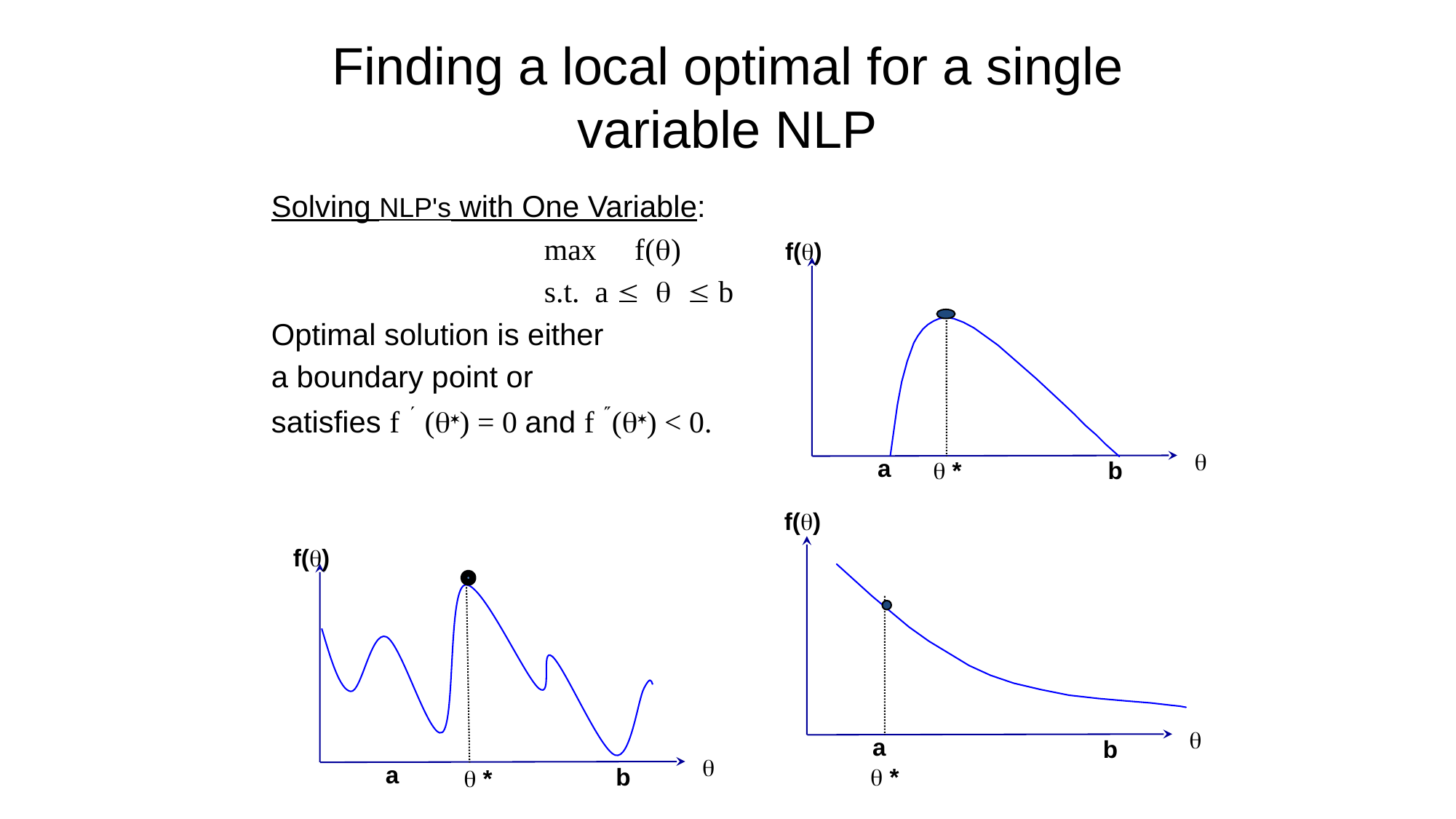

# Finding a local optimal for a single variable NLP
Solving NLP's with One Variable:
			max     f(θ)
			s.t.  a ≤ θ ≤ b
Optimal solution is either
a boundary point or
satisfies f ′ (θ∗) = 0 and f ″(θ∗) < 0.
f(θ)

θ
a
θ *
b

f(θ)

θ
a
b

θ *
f(θ)

θ
a
b
θ *

46